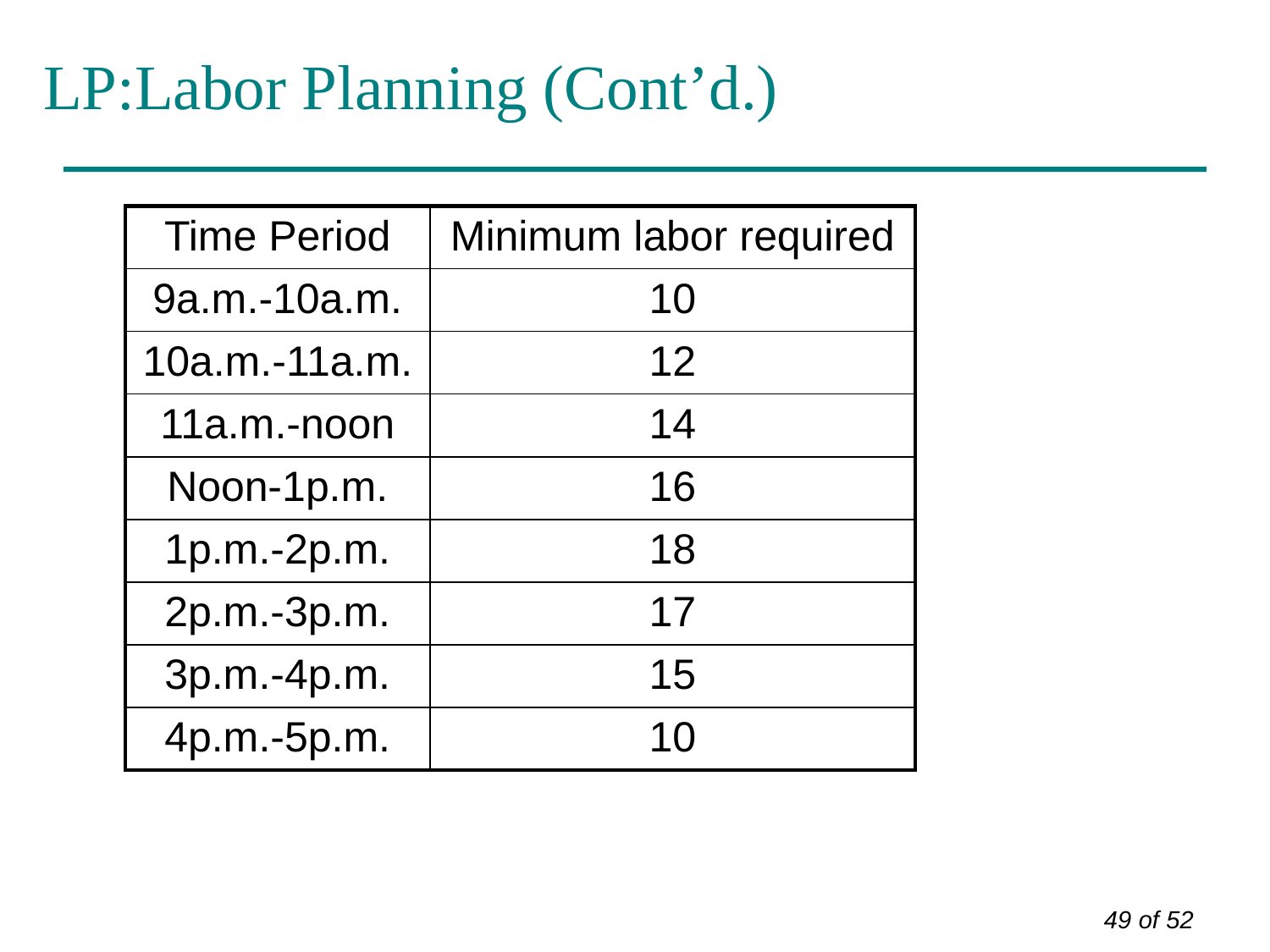

# LP:Labor Planning (Cont’d.)
| Time Period | Minimum labor required |
| --- | --- |
| 9a.m.-10a.m. | 10 |
| 10a.m.-11a.m. | 12 |
| 11a.m.-noon | 14 |
| Noon-1p.m. | 16 |
| 1p.m.-2p.m. | 18 |
| 2p.m.-3p.m. | 17 |
| 3p.m.-4p.m. | 15 |
| 4p.m.-5p.m. | 10 |
49 of 52